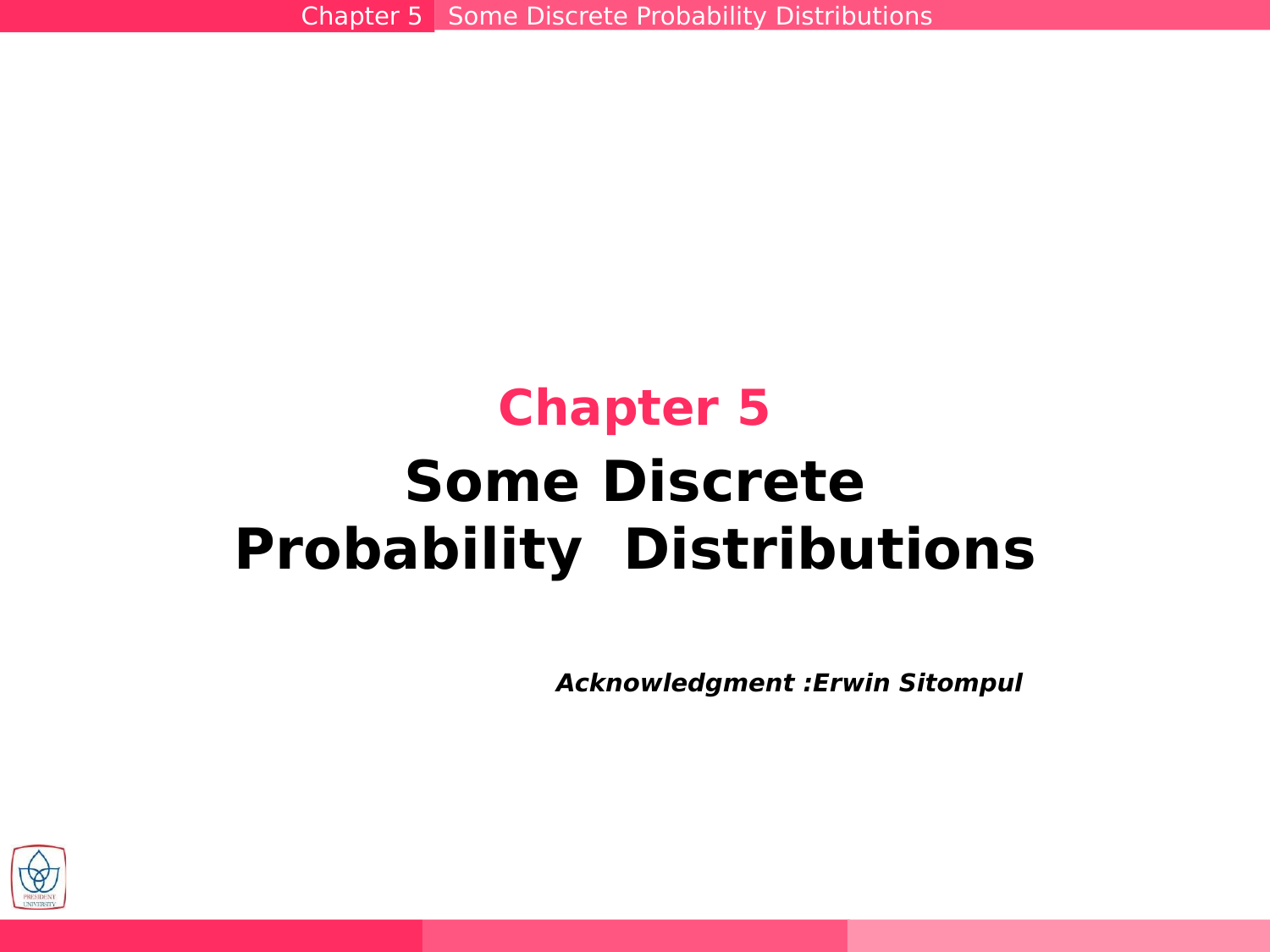

Chapter 5
Some Discrete Probability Distributions
#
Chapter 5
Some	Discrete Probability  Distributions

                                    Acknowledgment :Erwin Sitompul